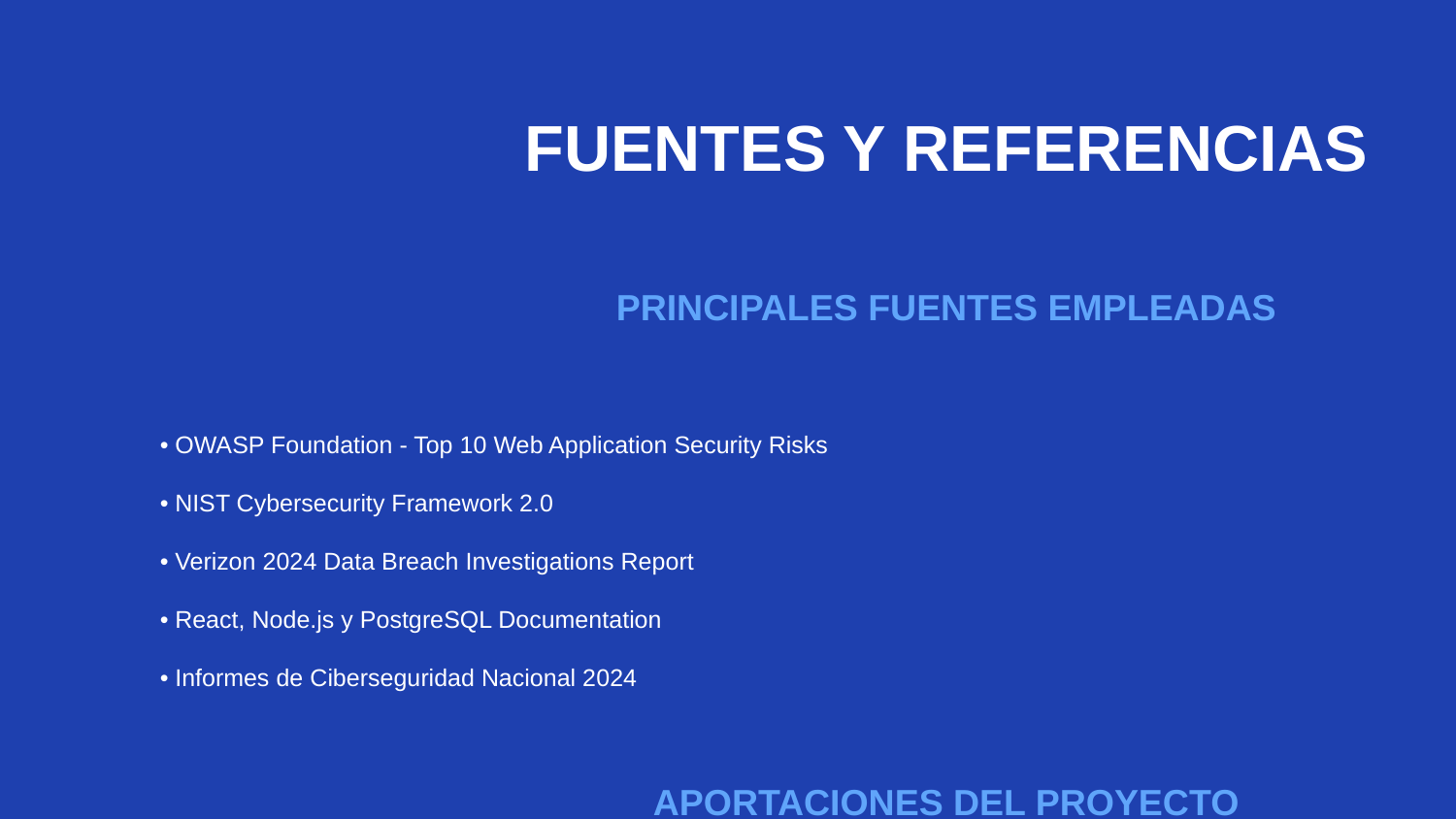

FUENTES Y REFERENCIAS
PRINCIPALES FUENTES EMPLEADAS
• OWASP Foundation - Top 10 Web Application Security Risks

• NIST Cybersecurity Framework 2.0

• Verizon 2024 Data Breach Investigations Report

• React, Node.js y PostgreSQL Documentation

• Informes de Ciberseguridad Nacional 2024
APORTACIONES DEL PROYECTO
• Primer escáner de red doméstico accesible
• Metodología educativa integrada en ciberseguridad
• Arquitectura de referencia para aplicaciones de seguridad
GRACIAS POR SU ATENCIÓN